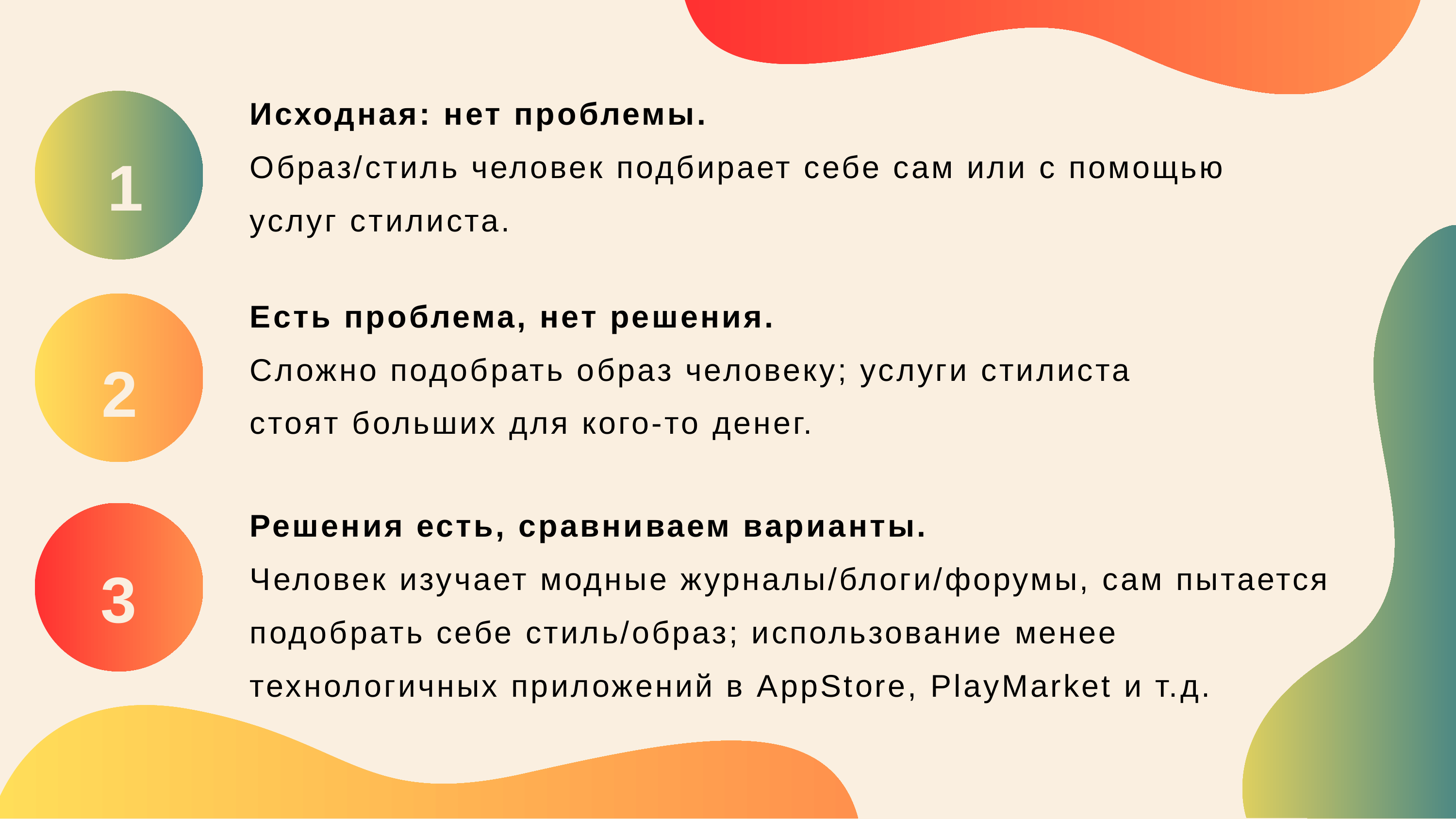

Исходная: нет проблемы.
Образ/стиль человек подбирает себе сам или с помощью услуг стилиста.

1

Есть проблема, нет решения.
Сложно подобрать образ человеку; услуги стилиста стоят больших для кого-то денег.

2

Решения есть, сравниваем варианты.
Человек изучает модные журналы/блоги/форумы, сам пытается подобрать себе стиль/образ; использование менее технологичных приложений в AppStore, PlayMarket и т.д.

3